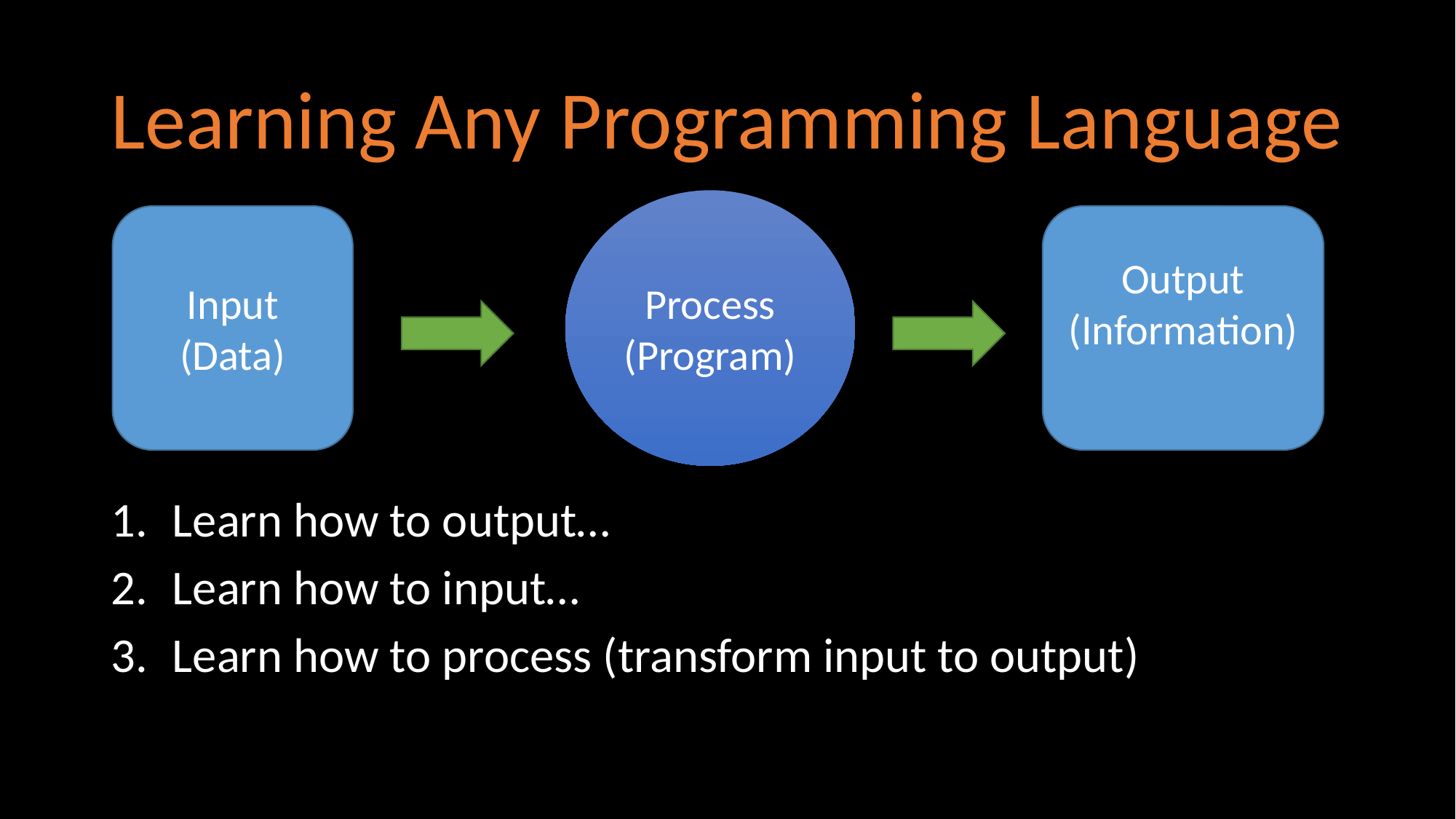

# Learning Any Programming Language
Process
(Program)
Input
(Data)
Output
(Information)

Learn how to output…
Learn how to input…
Learn how to process (transform input to output)